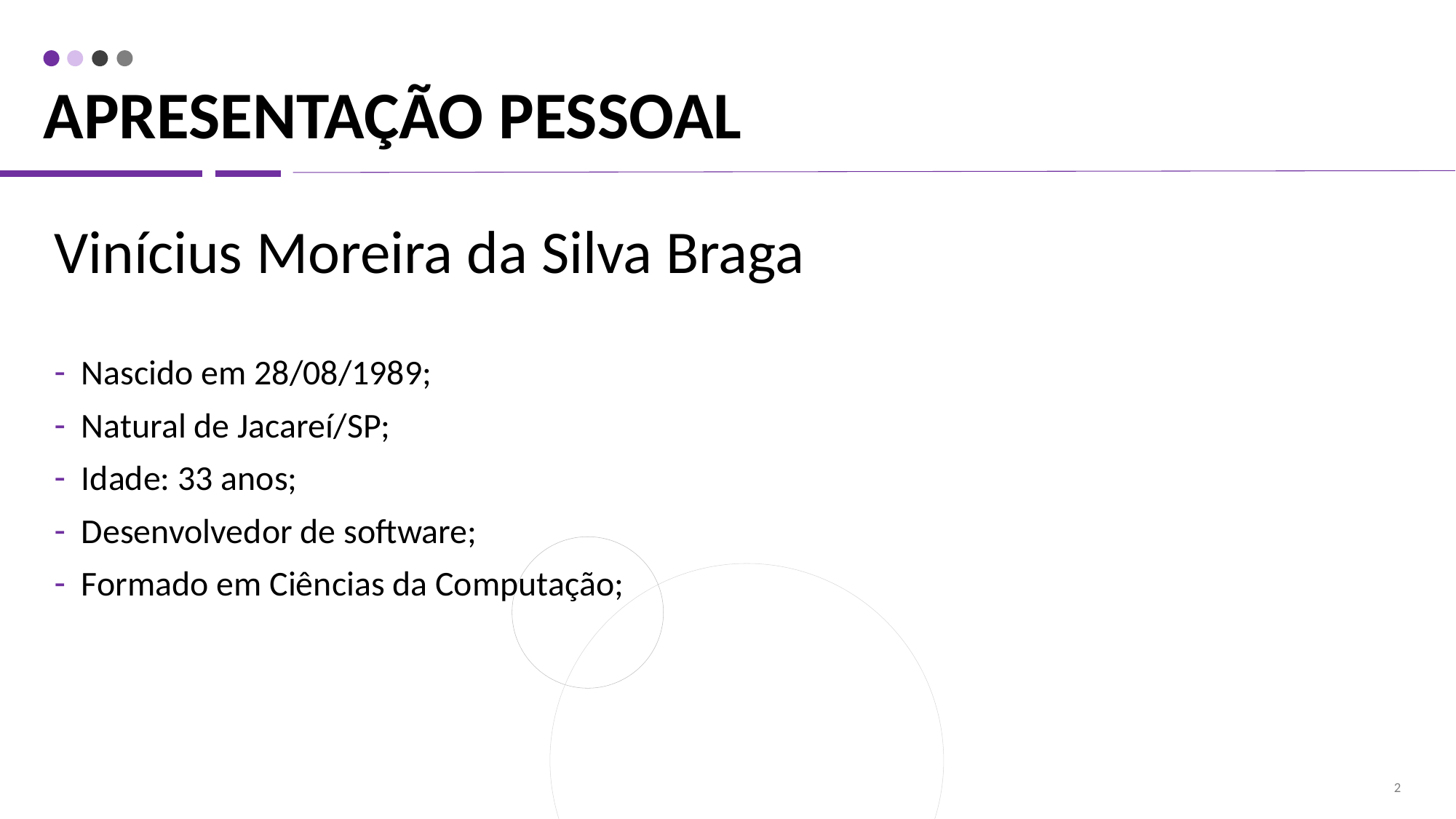

# Apresentação pessoal
Vinícius Moreira da Silva Braga

Nascido em 28/08/1989;
Natural de Jacareí/SP;
Idade: 33 anos;
Desenvolvedor de software;
Formado em Ciências da Computação;
2